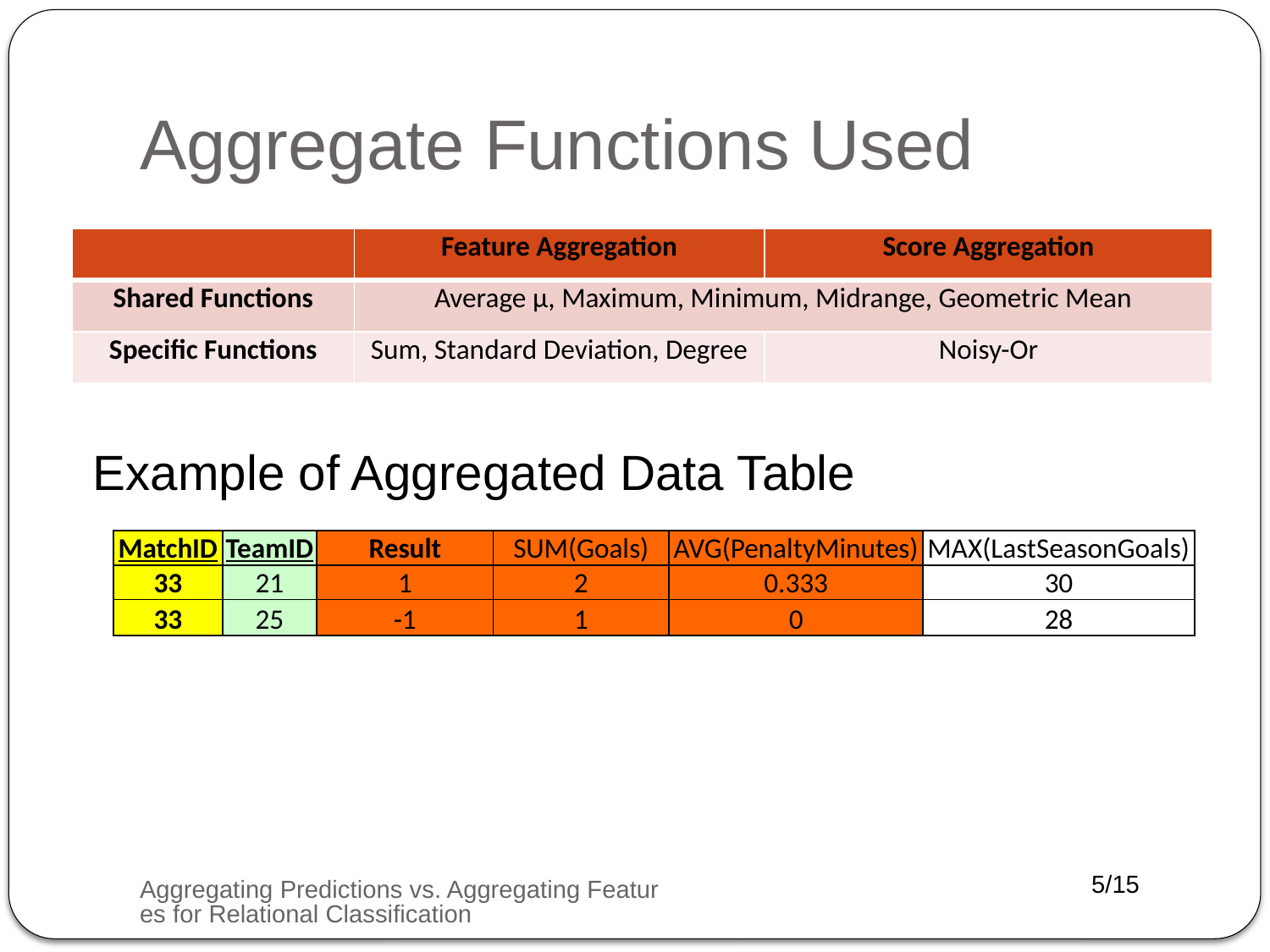

# Aggregate Functions Used
|  | Feature Aggregation | Score Aggregation |
| --- | --- | --- |
| Shared Functions | Average μ, Maximum, Minimum, Midrange, Geometric Mean |  |
| Specific Functions | Sum, Standard Deviation, Degree | Noisy-Or |
Example of Aggregated Data Table
| MatchID | TeamID | Result | SUM(Goals) | AVG(PenaltyMinutes) | MAX(LastSeasonGoals) |
| --- | --- | --- | --- | --- | --- |
| 33 | 21 | 1 | 2 | 0.333 | 30 |
| 33 | 25 | -1 | 1 | 0 | 28 |
Aggregating Predictions vs. Aggregating Features for Relational Classification